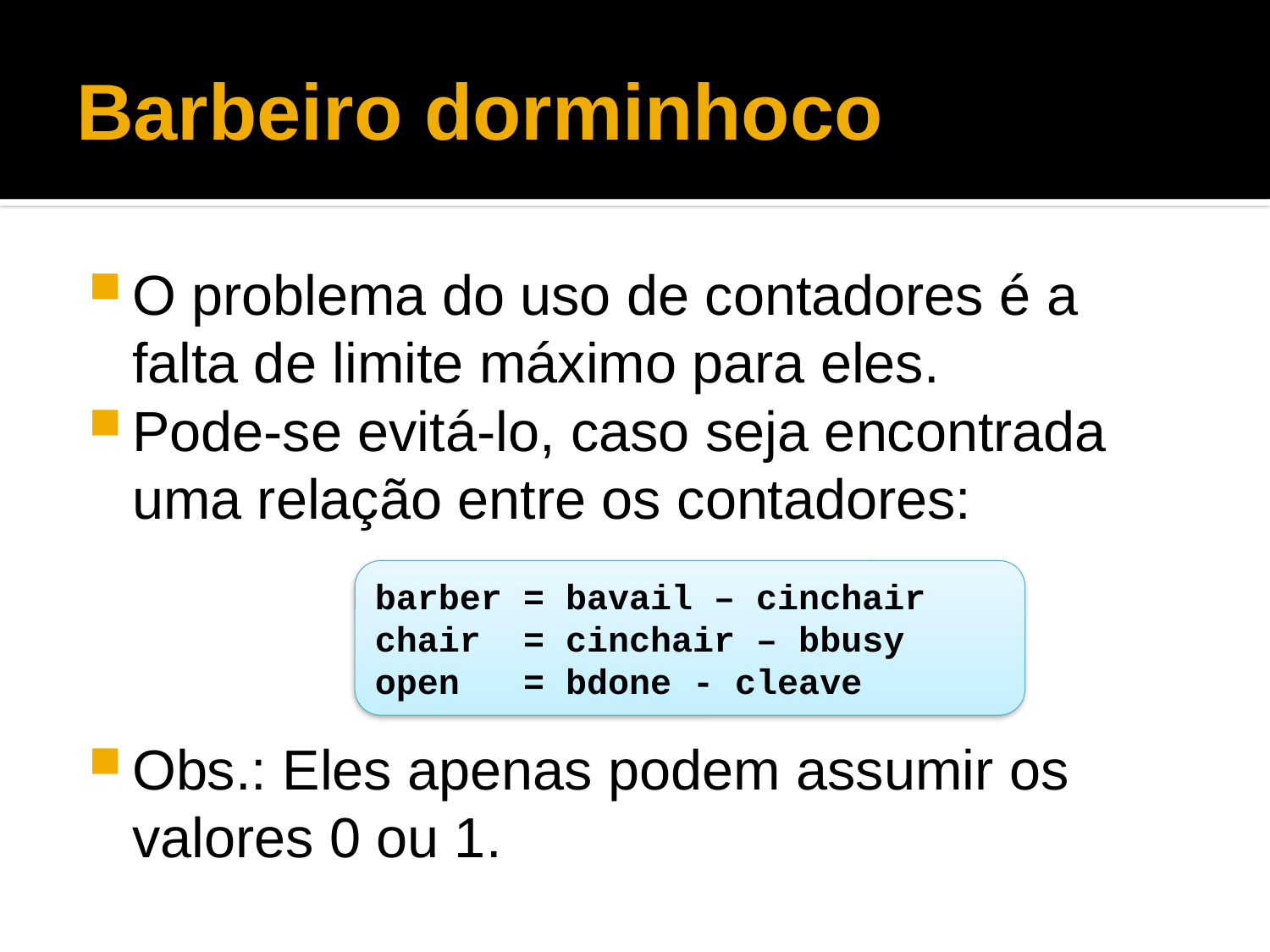

# Barbeiro dorminhoco
O problema do uso de contadores é a falta de limite máximo para eles.
Pode-se evitá-lo, caso seja encontrada uma relação entre os contadores:

Obs.: Eles apenas podem assumir os valores 0 ou 1.

barber = bavail – cinchair
chair  = cinchair – bbusy
open   = bdone - cleave